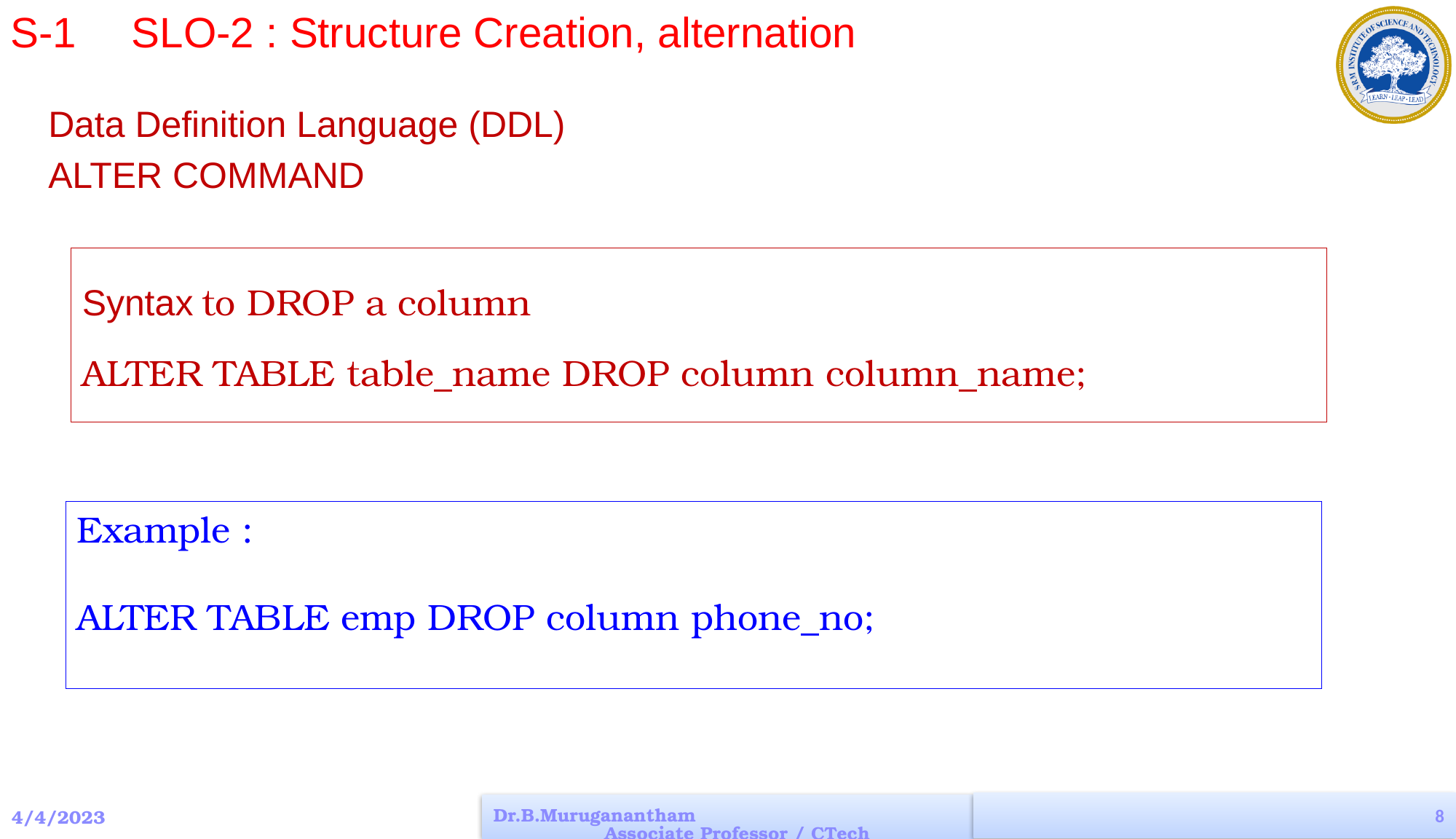

S-1 	 SLO-2 : Structure Creation, alternation
Data Definition Language (DDL)
ALTER COMMAND

Syntax to DROP a column

ALTER TABLE table_name DROP column column_name;
Example :

ALTER TABLE emp DROP column phone_no;

8
4/4/2023
Dr.B.Muruganantham                                                            Associate Professor / CTech